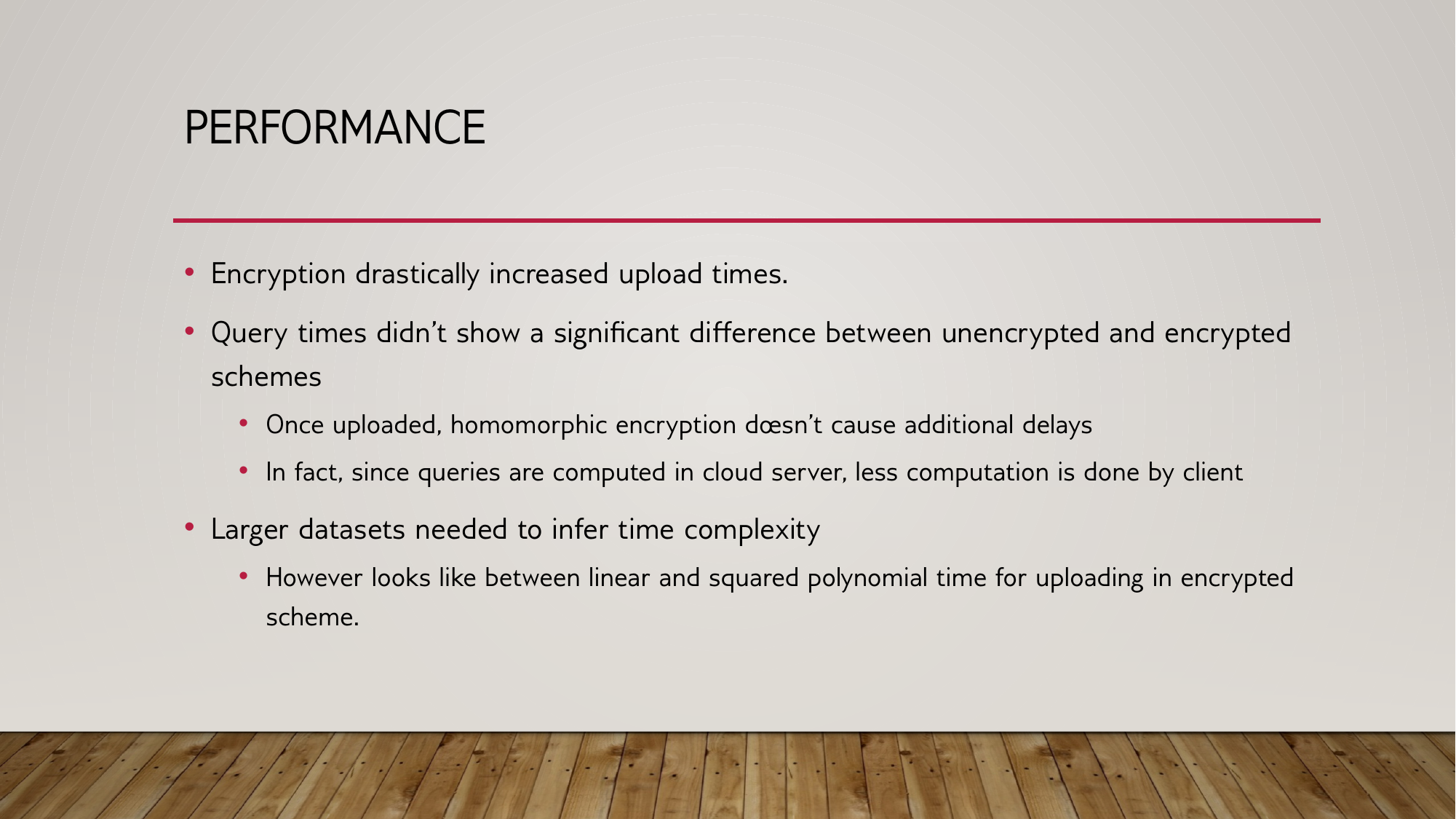

# Performance
Encryption drastically increased upload times.
Query times didn’t show a significant difference between unencrypted and encrypted schemes
Once uploaded, homomorphic encryption doesn’t cause additional delays
In fact, since queries are computed in cloud server, less computation is done by client
Larger datasets needed to infer time complexity
However looks like between linear and squared polynomial time for uploading in encrypted scheme.